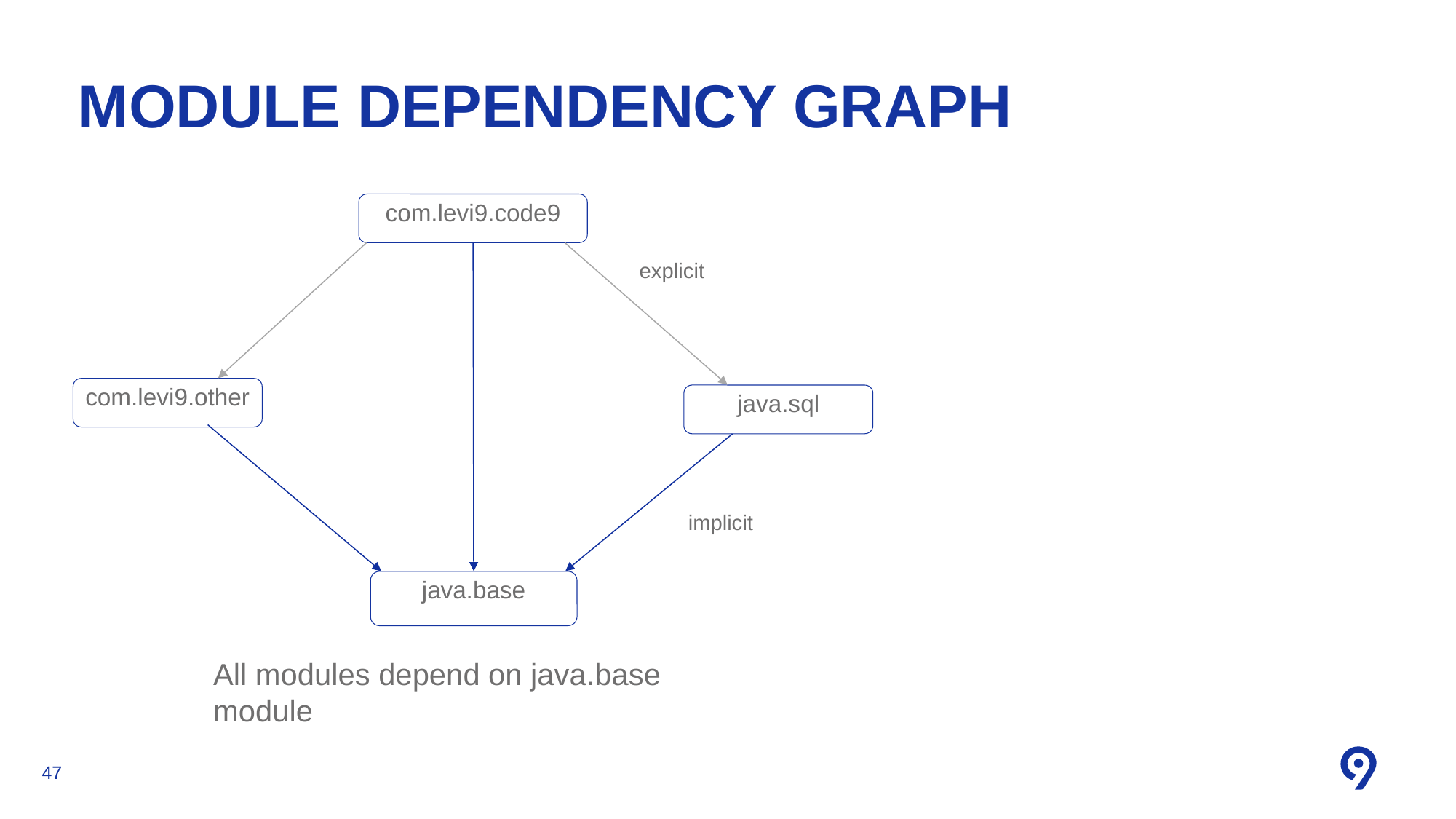

MODULE DEPENDENCY GRAPH
com.levi9.code9

explicit
com.levi9.other
java.sql

implicit
java.base
All modules depend on java.base module
47